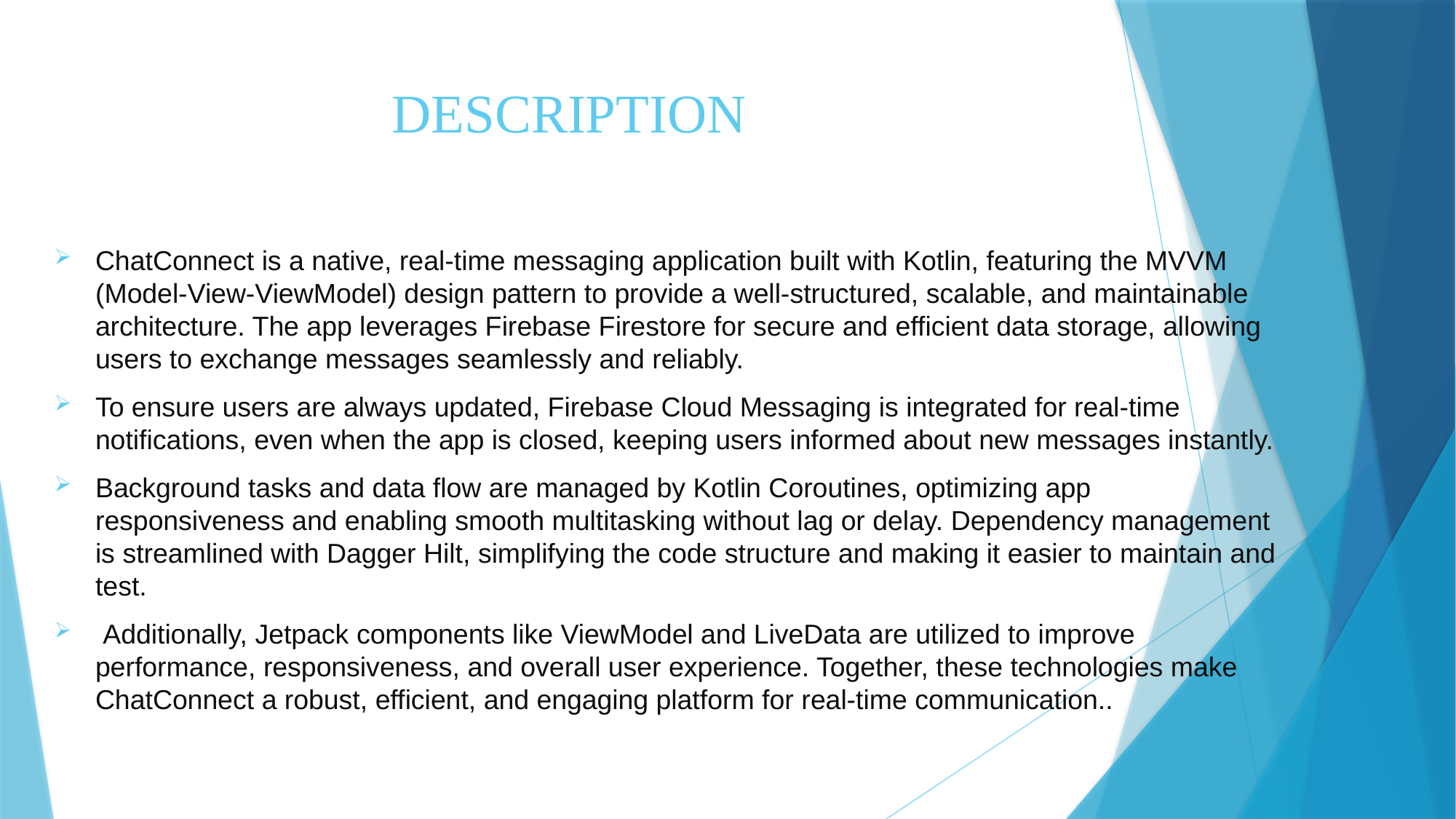

# DESCRIPTION

ChatConnect is a native, real-time messaging application built with Kotlin, featuring the MVVM (Model-View-ViewModel) design pattern to provide a well-structured, scalable, and maintainable architecture. The app leverages Firebase Firestore for secure and efficient data storage, allowing users to exchange messages seamlessly and reliably.
To ensure users are always updated, Firebase Cloud Messaging is integrated for real-time notifications, even when the app is closed, keeping users informed about new messages instantly.
Background tasks and data flow are managed by Kotlin Coroutines, optimizing app responsiveness and enabling smooth multitasking without lag or delay. Dependency management is streamlined with Dagger Hilt, simplifying the code structure and making it easier to maintain and test.
 Additionally, Jetpack components like ViewModel and LiveData are utilized to improve performance, responsiveness, and overall user experience. Together, these technologies make ChatConnect a robust, efficient, and engaging platform for real-time communication..